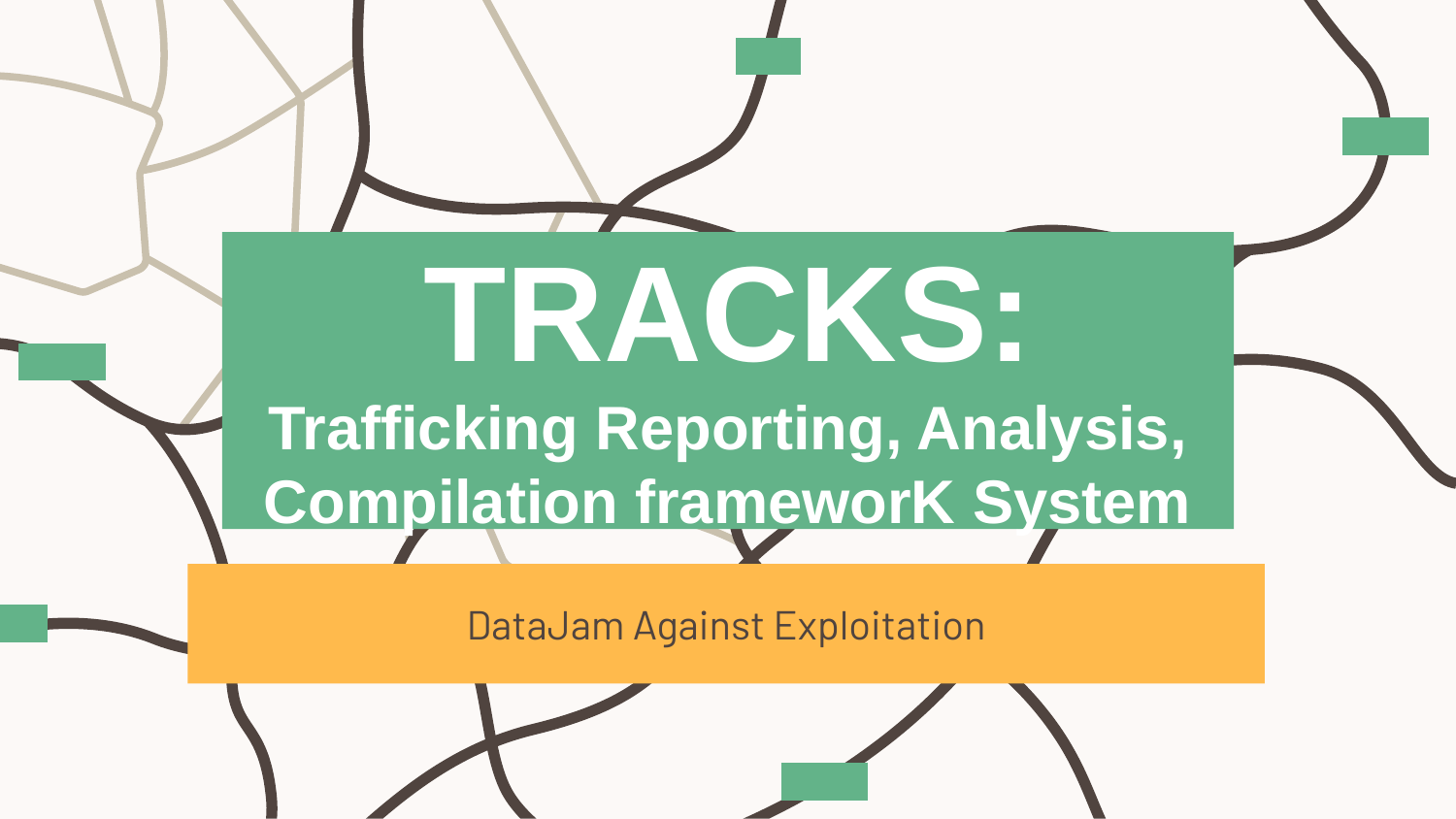

# TRACKS: Trafficking Reporting, Analysis, Compilation frameworK System
DataJam Against Exploitation